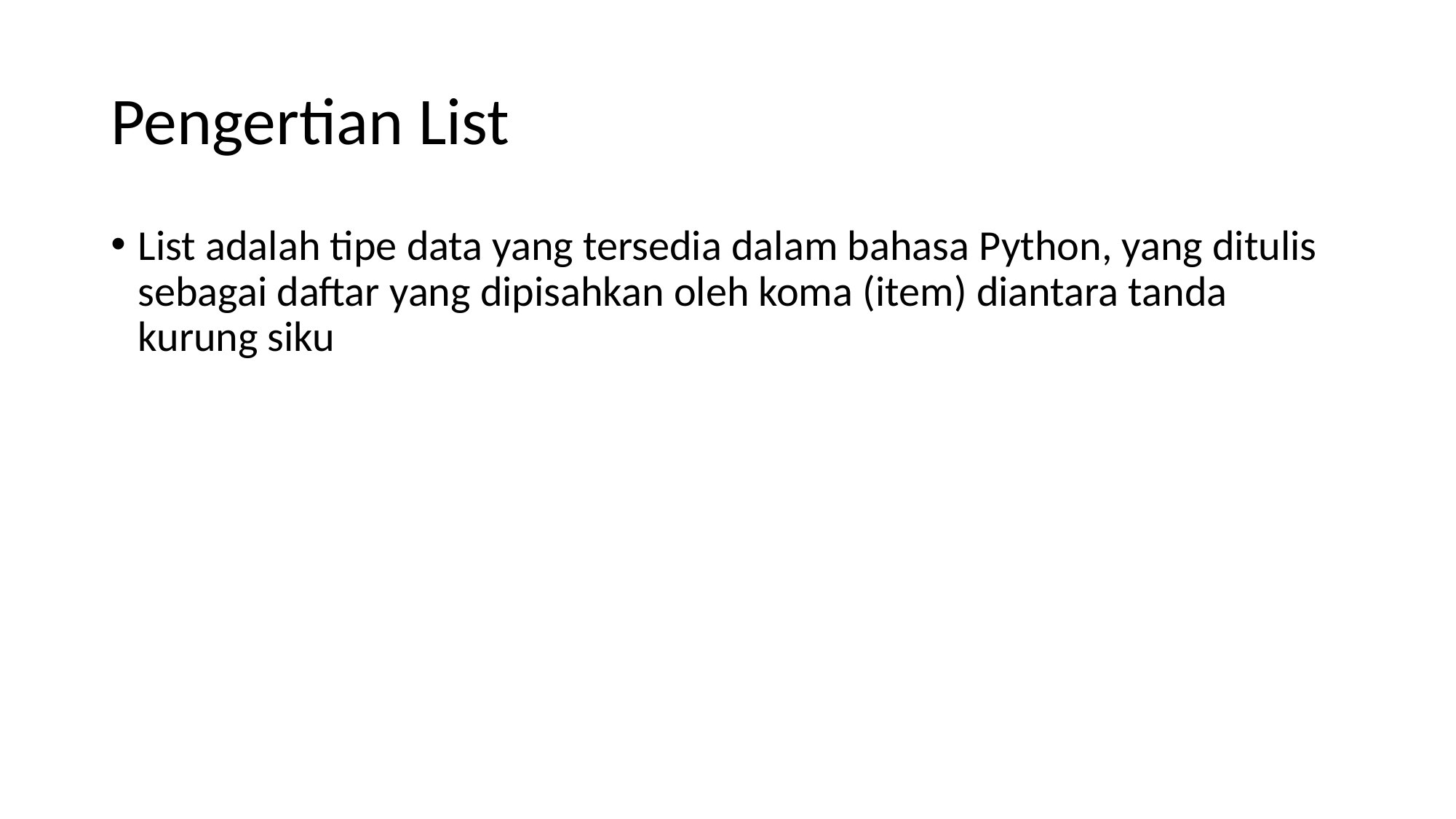

Pengertian List
List adalah tipe data yang tersedia dalam bahasa Python, yang ditulis sebagai daftar yang dipisahkan oleh koma (item) diantara tanda kurung siku